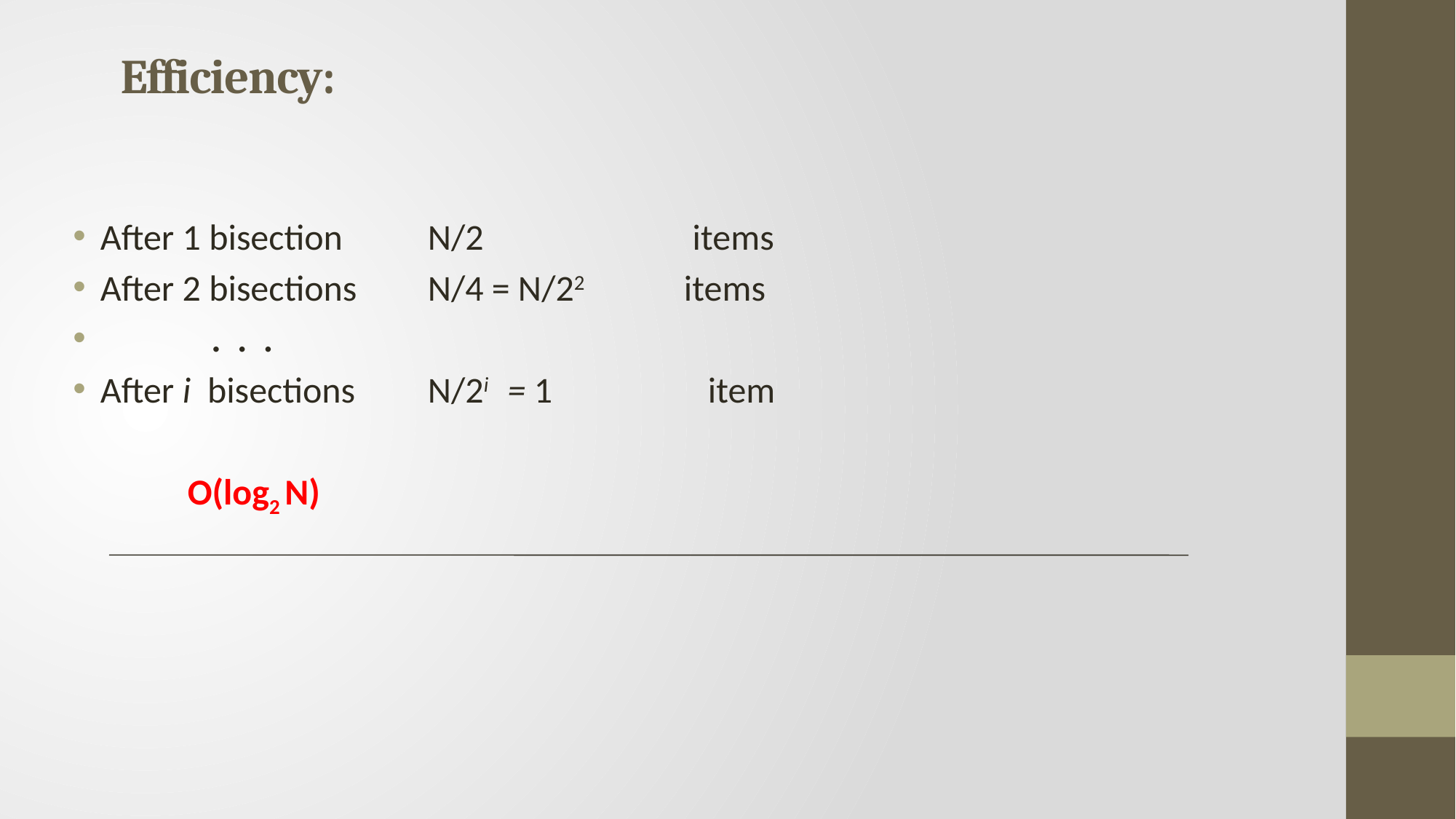

# Efficiency:
After 1 bisection	N/2	                   items
After 2 bisections	N/4 = N/22	        items
                      .  .  .
After i  bisections	N/2i    = 1                   item

              O(log2 N)